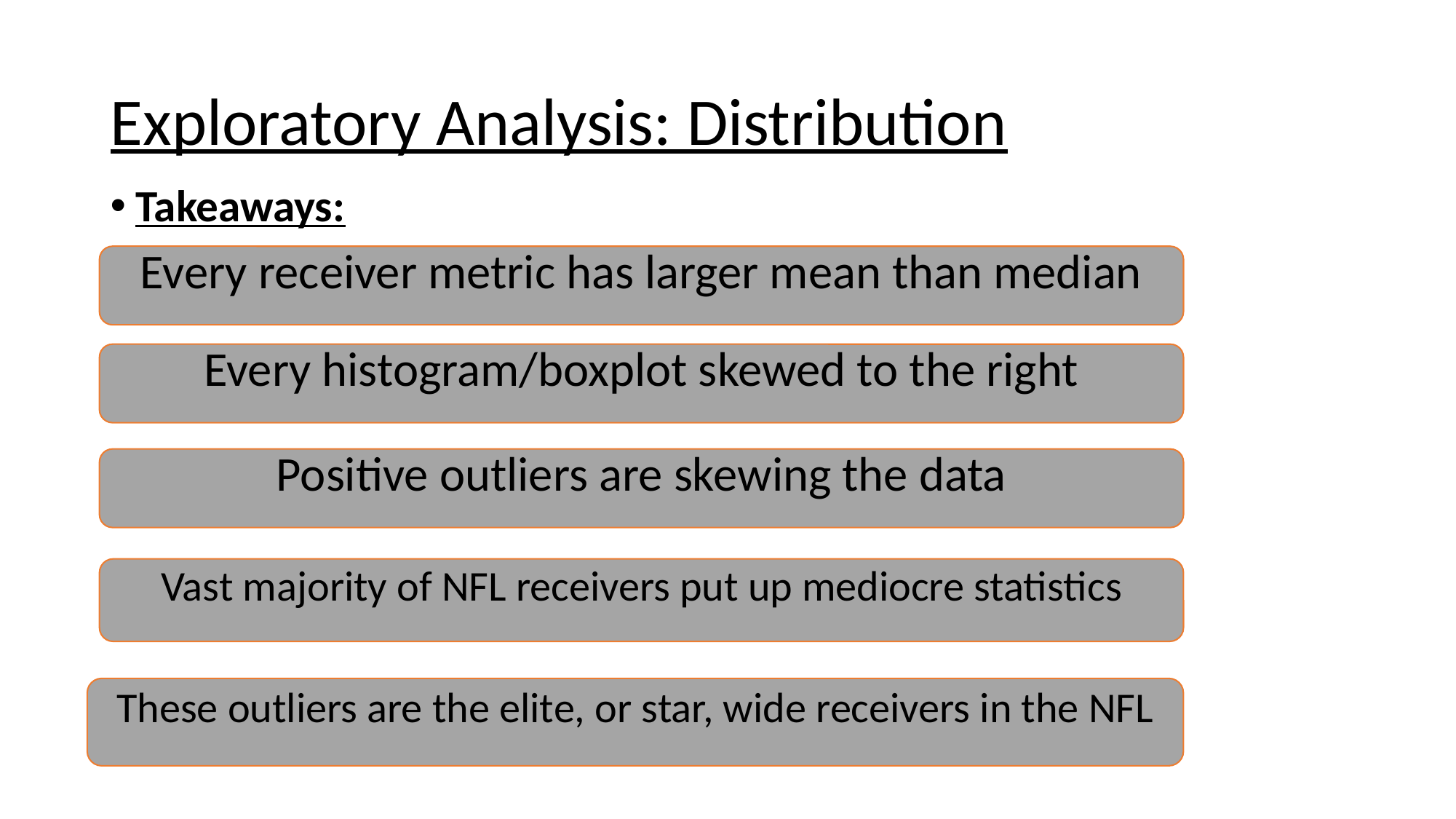

# Exploratory Analysis: Distribution
Takeaways:
Every receiver metric has larger mean than median

Every histogram/boxplot skewed to the right

Positive outliers are skewing the data

Vast majority of NFL receivers put up mediocre statistics

These outliers are the elite, or star, wide receivers in the NFL